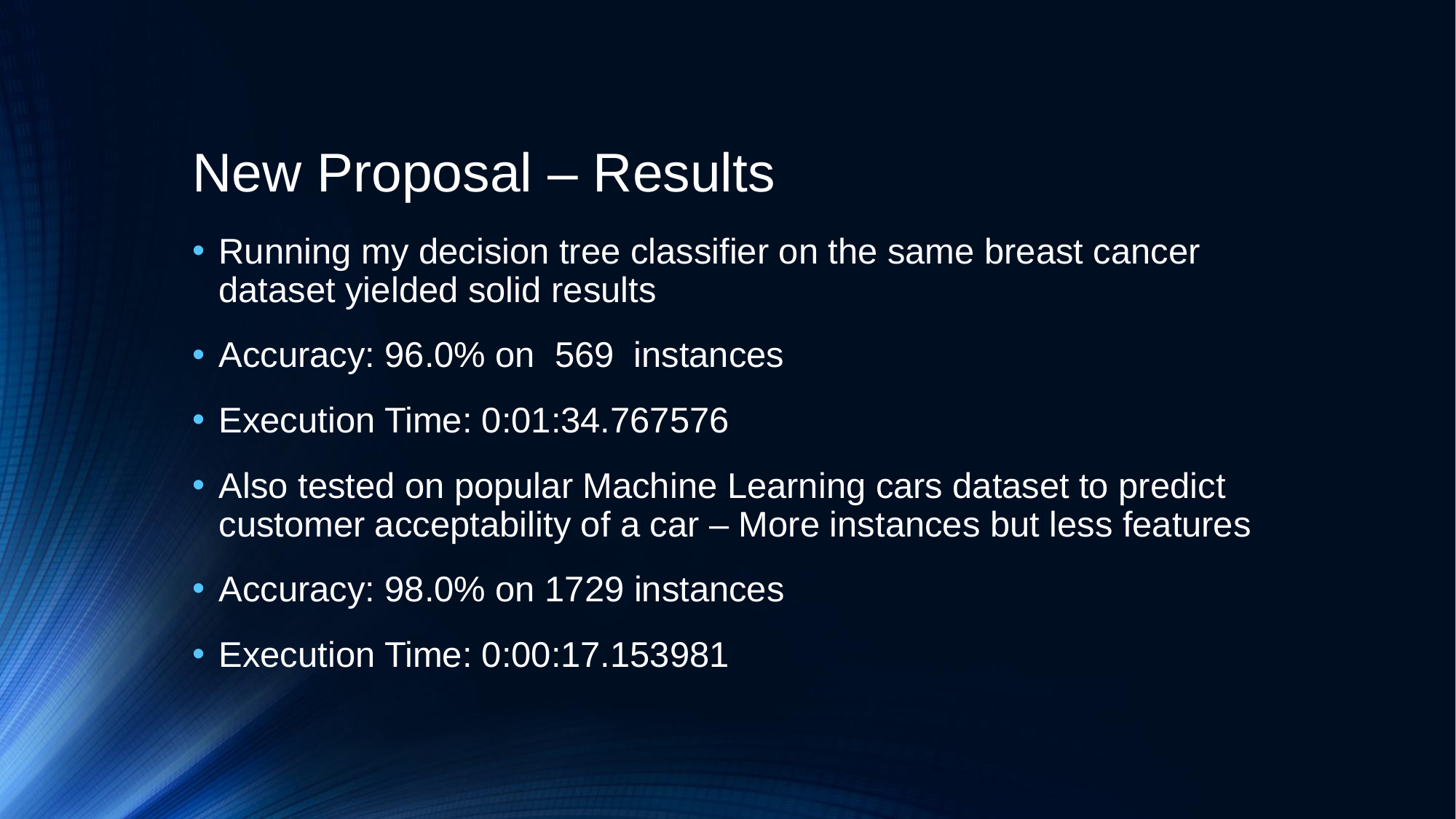

# New Proposal – Results
Running my decision tree classifier on the same breast cancer dataset yielded solid results
Accuracy: 96.0% on  569  instances
Execution Time: 0:01:34.767576
Also tested on popular Machine Learning cars dataset to predict customer acceptability of a car – More instances but less features
Accuracy: 98.0% on 1729 instances
Execution Time: 0:00:17.153981